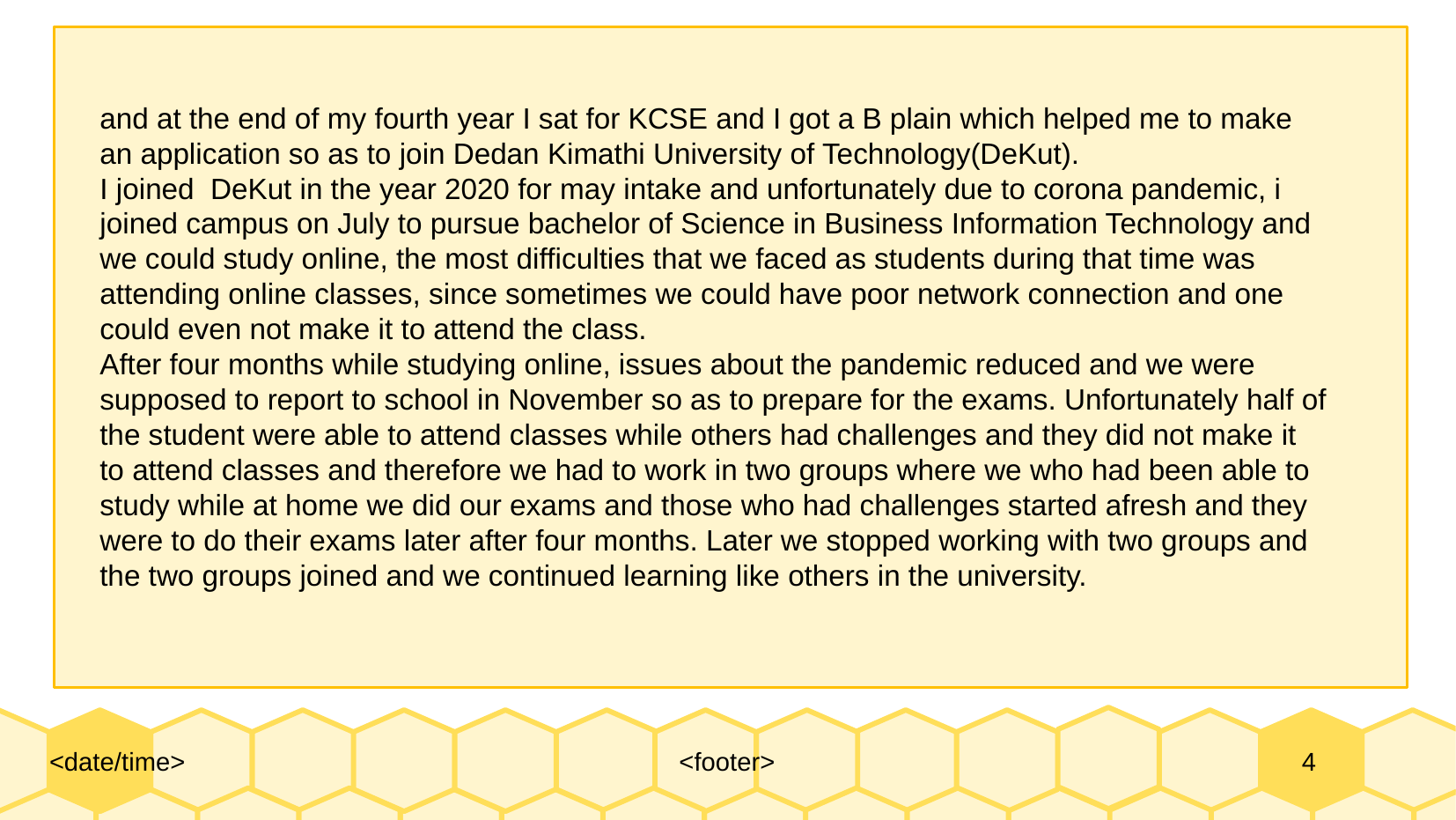

and at the end of my fourth year I sat for KCSE and I got a B plain which helped me to make an application so as to join Dedan Kimathi University of Technology(DeKut).
I joined  DeKut in the year 2020 for may intake and unfortunately due to corona pandemic, i joined campus on July to pursue bachelor of Science in Business Information Technology and we could study online, the most difficulties that we faced as students during that time was attending online classes, since sometimes we could have poor network connection and one could even not make it to attend the class.
After four months while studying online, issues about the pandemic reduced and we were supposed to report to school in November so as to prepare for the exams. Unfortunately half of the student were able to attend classes while others had challenges and they did not make it to attend classes and therefore we had to work in two groups where we who had been able to study while at home we did our exams and those who had challenges started afresh and they were to do their exams later after four months. Later we stopped working with two groups and the two groups joined and we continued learning like others in the university.